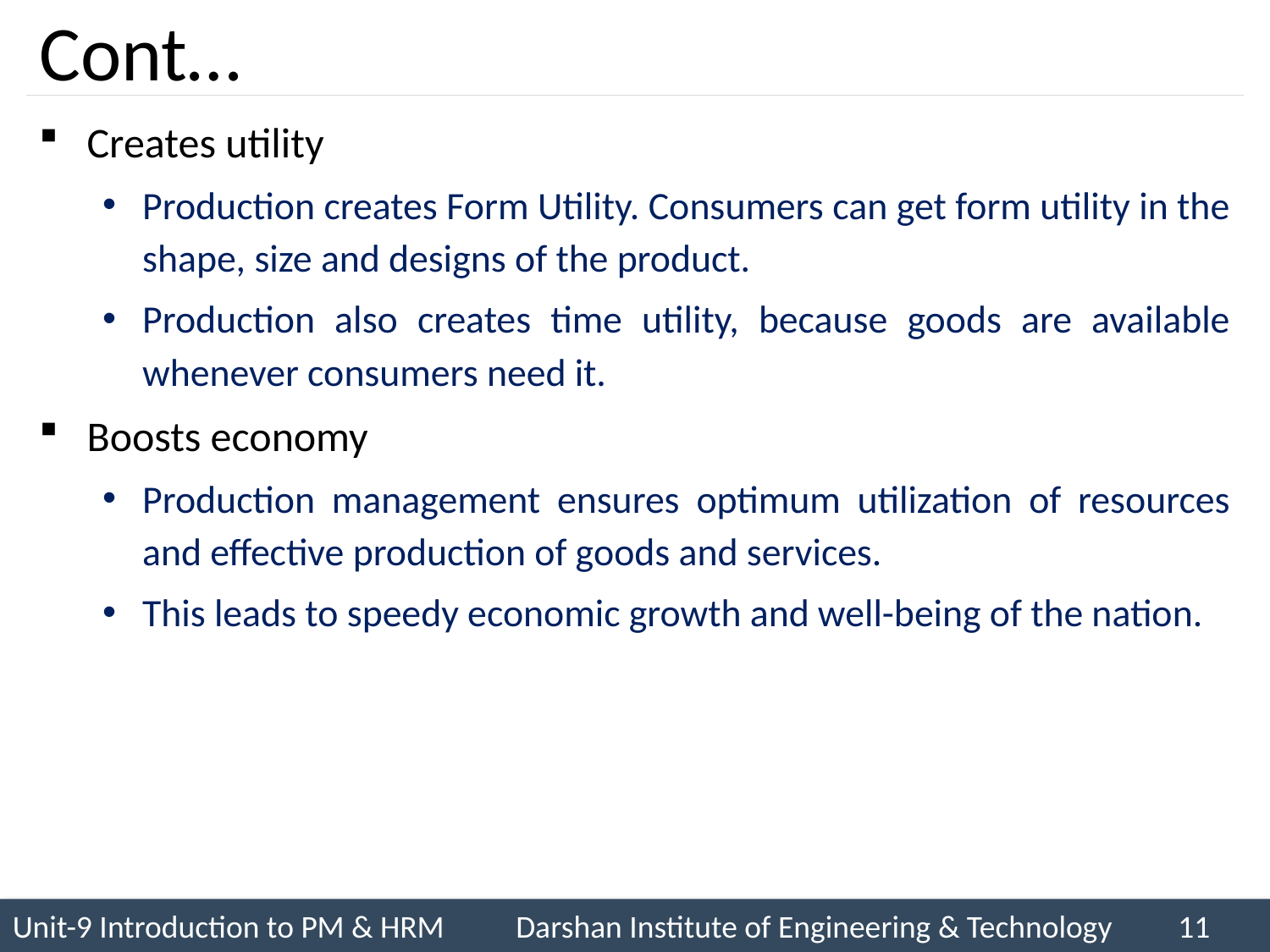

# Cont…
Creates utility
Production creates Form Utility. Consumers can get form utility in the shape, size and designs of the product.
Production also creates time utility, because goods are available whenever consumers need it.
Boosts economy
Production management ensures optimum utilization of resources and effective production of goods and services.
This leads to speedy economic growth and well-being of the nation.